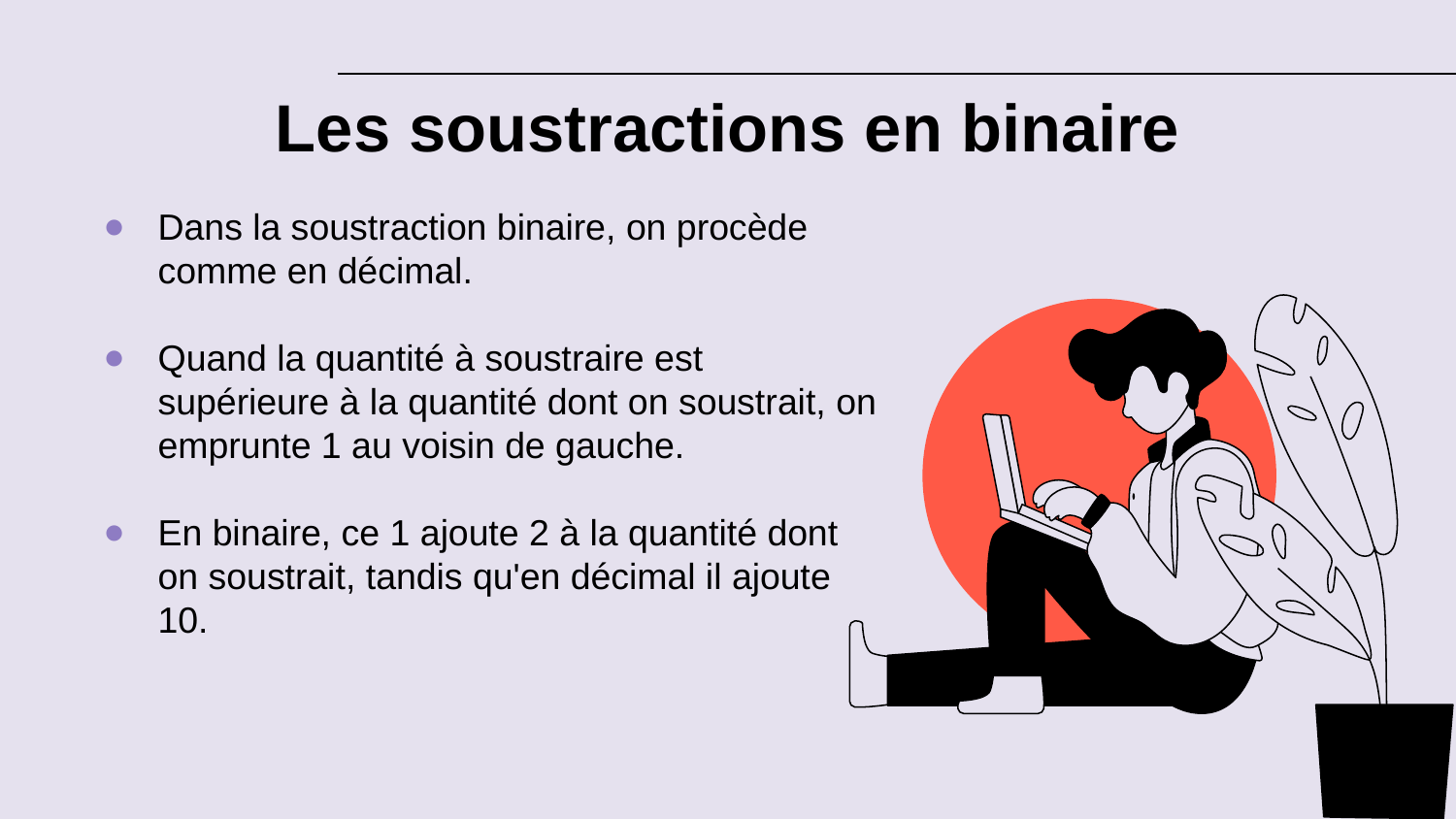

# Les soustractions en binaire
Dans la soustraction binaire, on procède comme en décimal.

Quand la quantité à soustraire est supérieure à la quantité dont on soustrait, on emprunte 1 au voisin de gauche.

En binaire, ce 1 ajoute 2 à la quantité dont on soustrait, tandis qu'en décimal il ajoute 10.